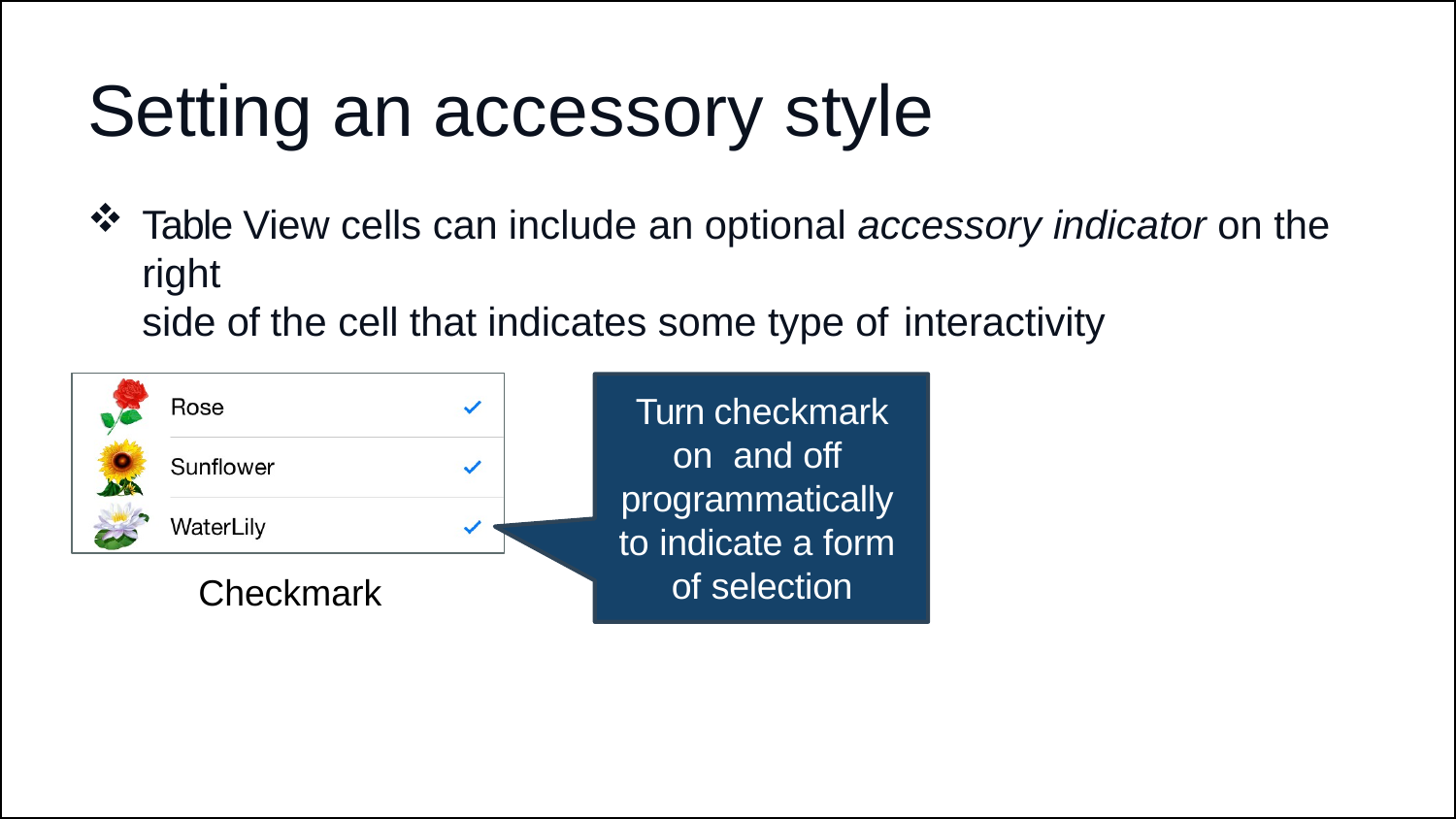

# Setting an accessory style
Table View cells can include an optional accessory indicator on the right
side of the cell that indicates some type of interactivity

Turn checkmark on  and off  programmatically  to indicate a form  of selection
Checkmark